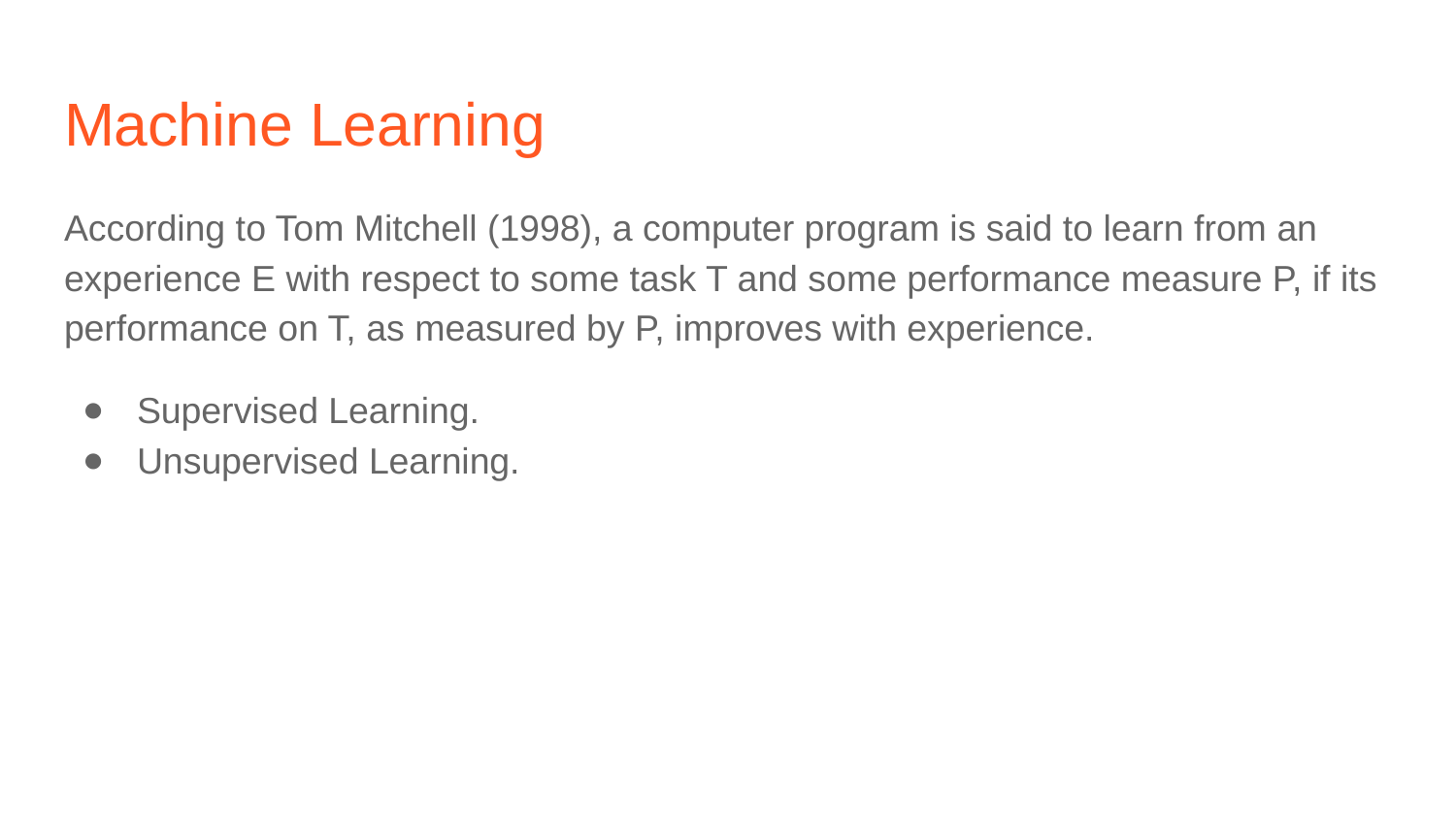

# Machine Learning
According to Tom Mitchell (1998), a computer program is said to learn from an experience E with respect to some task T and some performance measure P, if its performance on T, as measured by P, improves with experience.
Supervised Learning.
Unsupervised Learning.